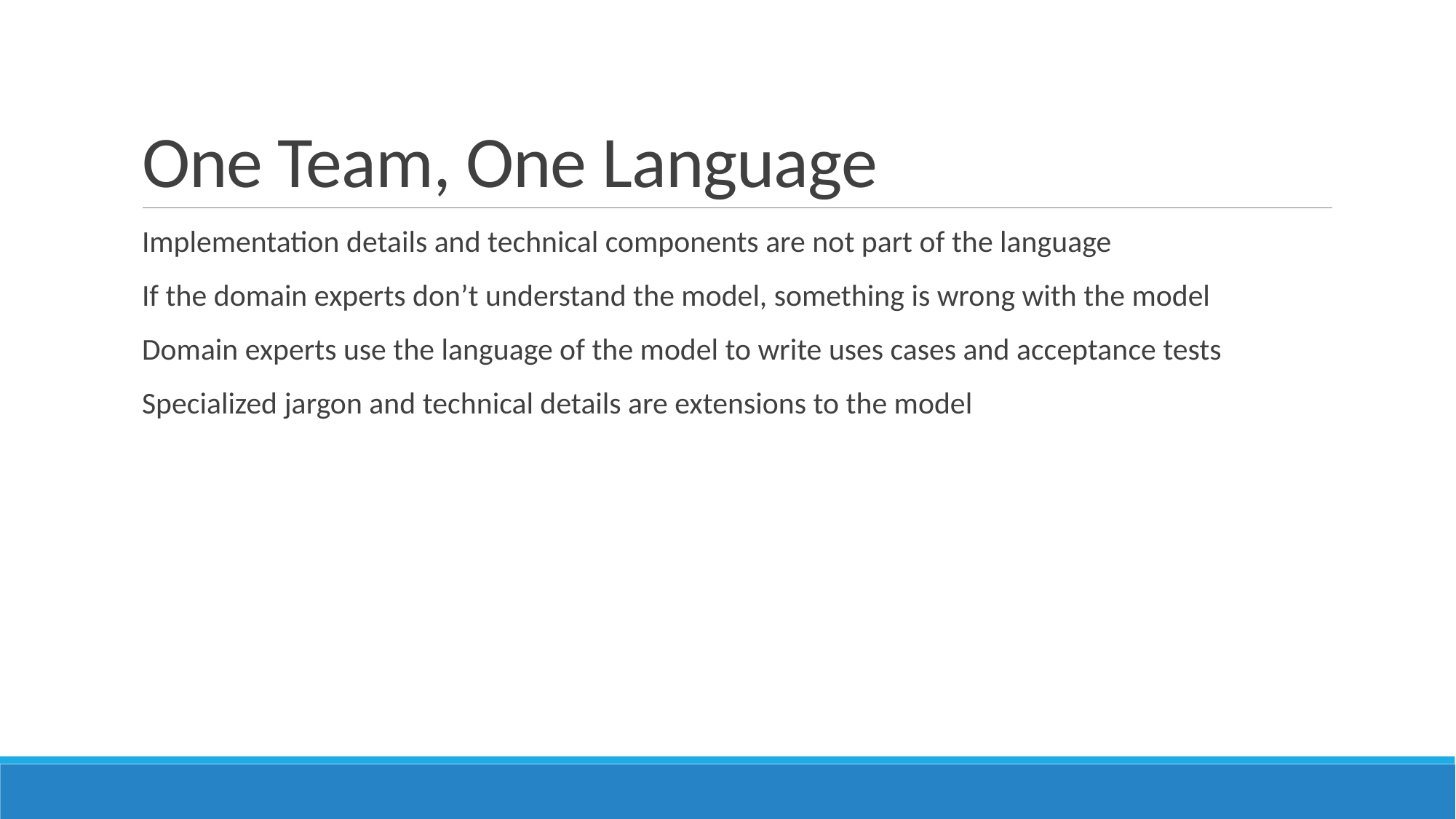

# One Team, One Language
Implementation details and technical components are not part of the language
If the domain experts don’t understand the model, something is wrong with the model
Domain experts use the language of the model to write uses cases and acceptance tests
Specialized jargon and technical details are extensions to the model